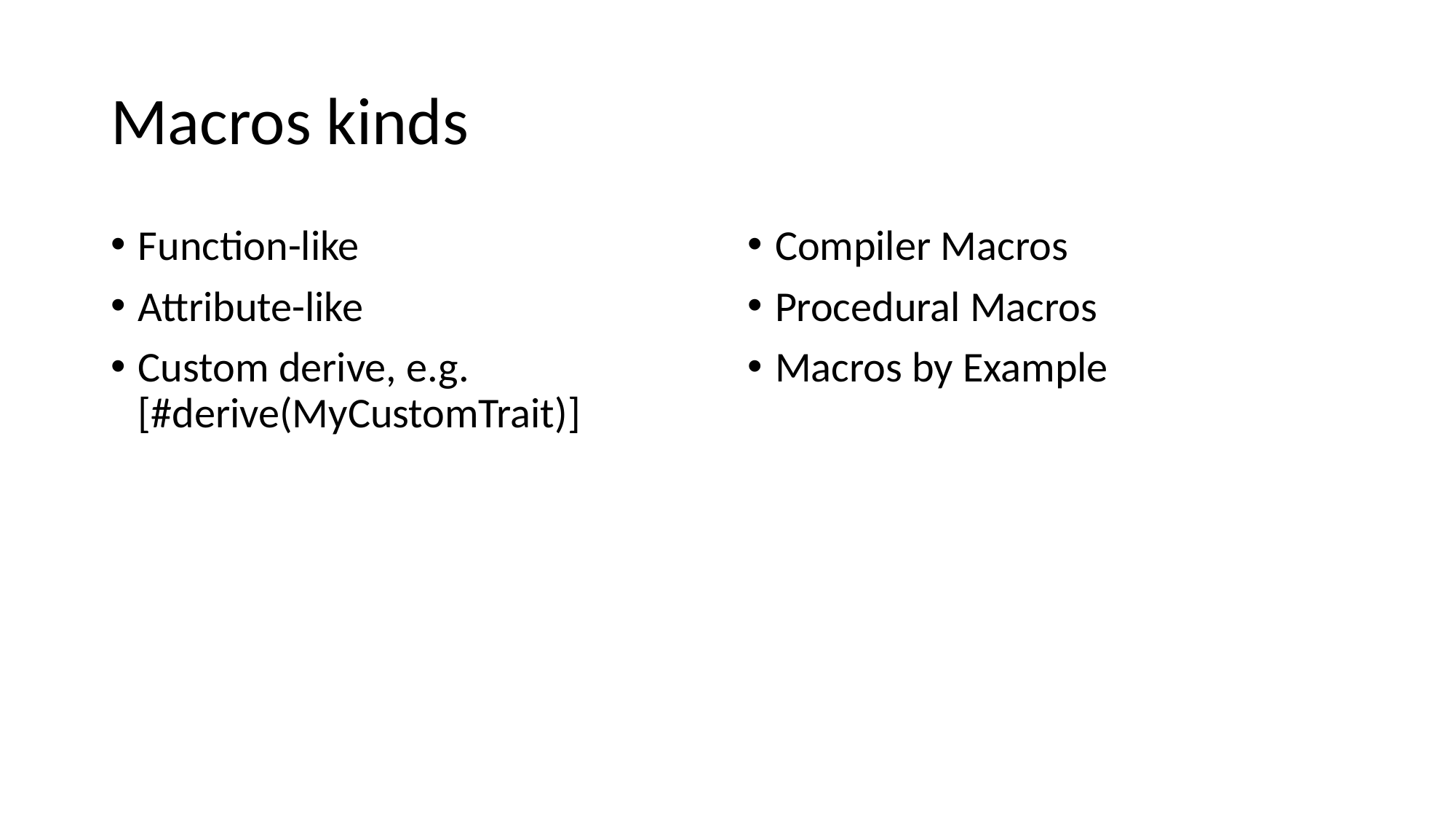

# Macros kinds
Function-like
Attribute-like
Custom derive, e.g. [#derive(MyCustomTrait)]
Compiler Macros
Procedural Macros
Macros by Example